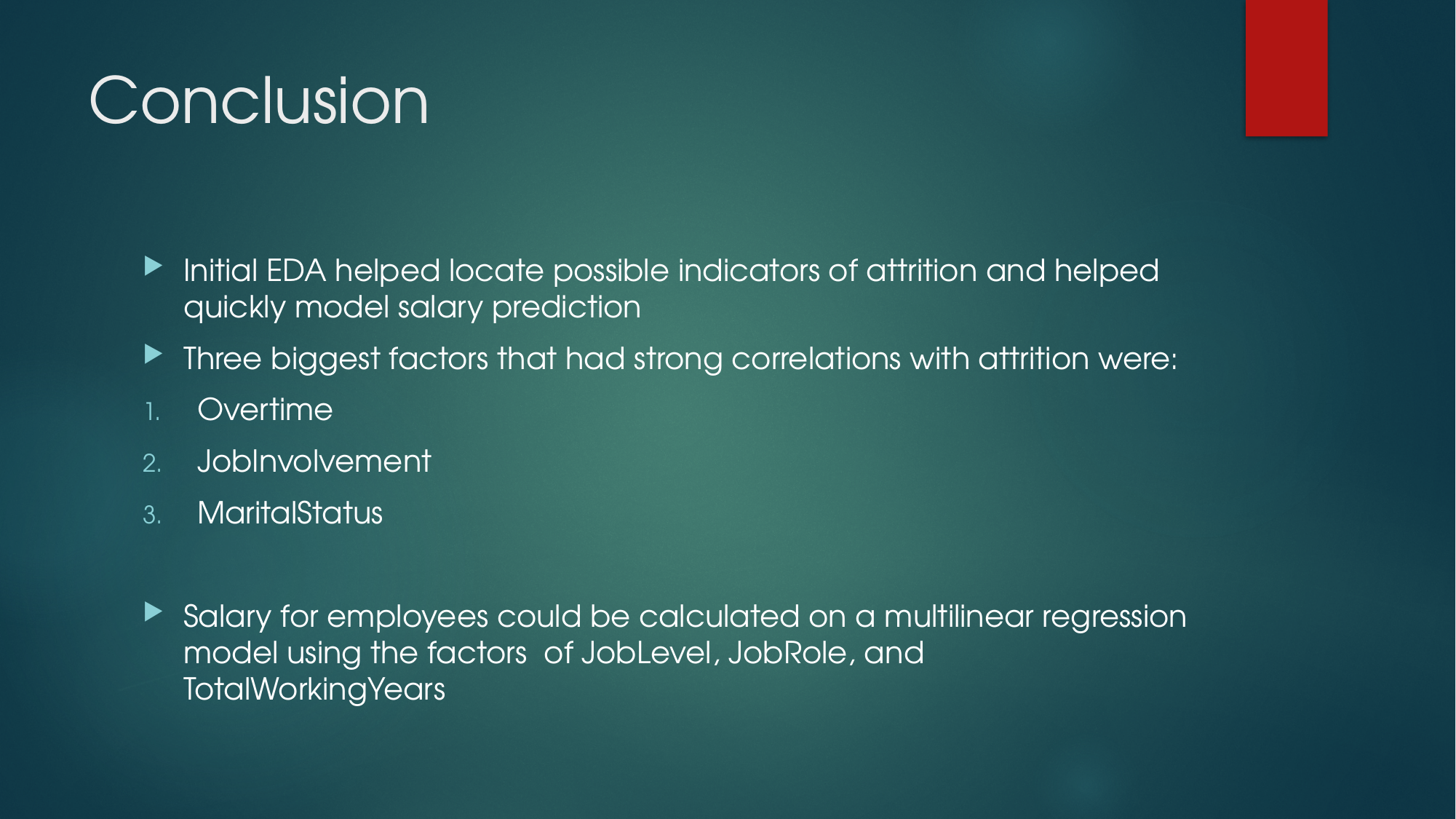

# Conclusion
Initial EDA helped locate possible indicators of attrition and helped quickly model salary prediction
Three biggest factors that had strong correlations with attrition were:
Overtime
JobInvolvement
MaritalStatus

Salary for employees could be calculated on a multilinear regression model using the factors  of JobLevel, JobRole, and TotalWorkingYears